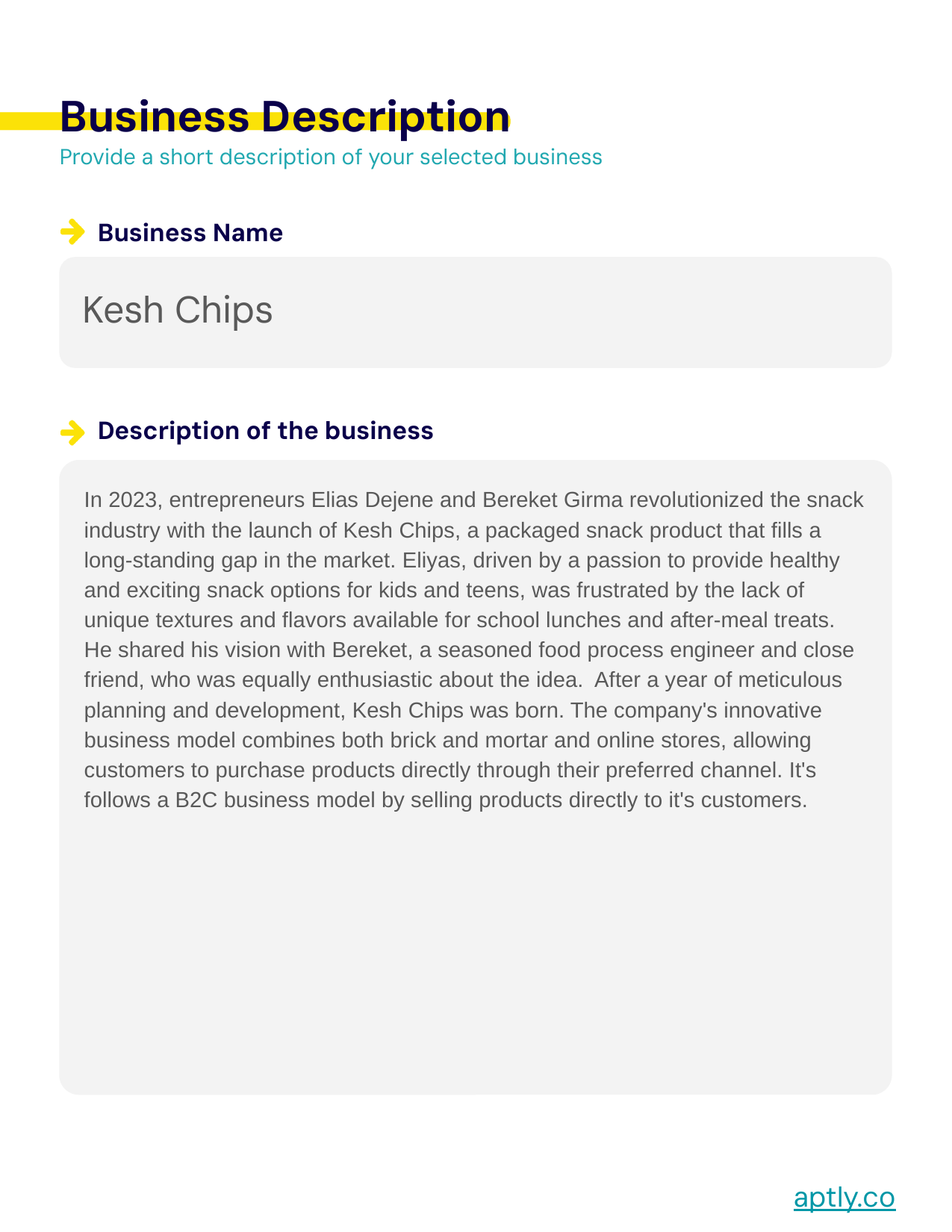

Kesh Chips
In 2023, entrepreneurs Elias Dejene and Bereket Girma revolutionized the snack industry with the launch of Kesh Chips, a packaged snack product that fills a long-standing gap in the market. Eliyas, driven by a passion to provide healthy and exciting snack options for kids and teens, was frustrated by the lack of unique textures and flavors available for school lunches and after-meal treats. He shared his vision with Bereket, a seasoned food process engineer and close friend, who was equally enthusiastic about the idea.  After a year of meticulous planning and development, Kesh Chips was born. The company's innovative business model combines both brick and mortar and online stores, allowing customers to purchase products directly through their preferred channel. It's follows a B2C business model by selling products directly to it's customers.